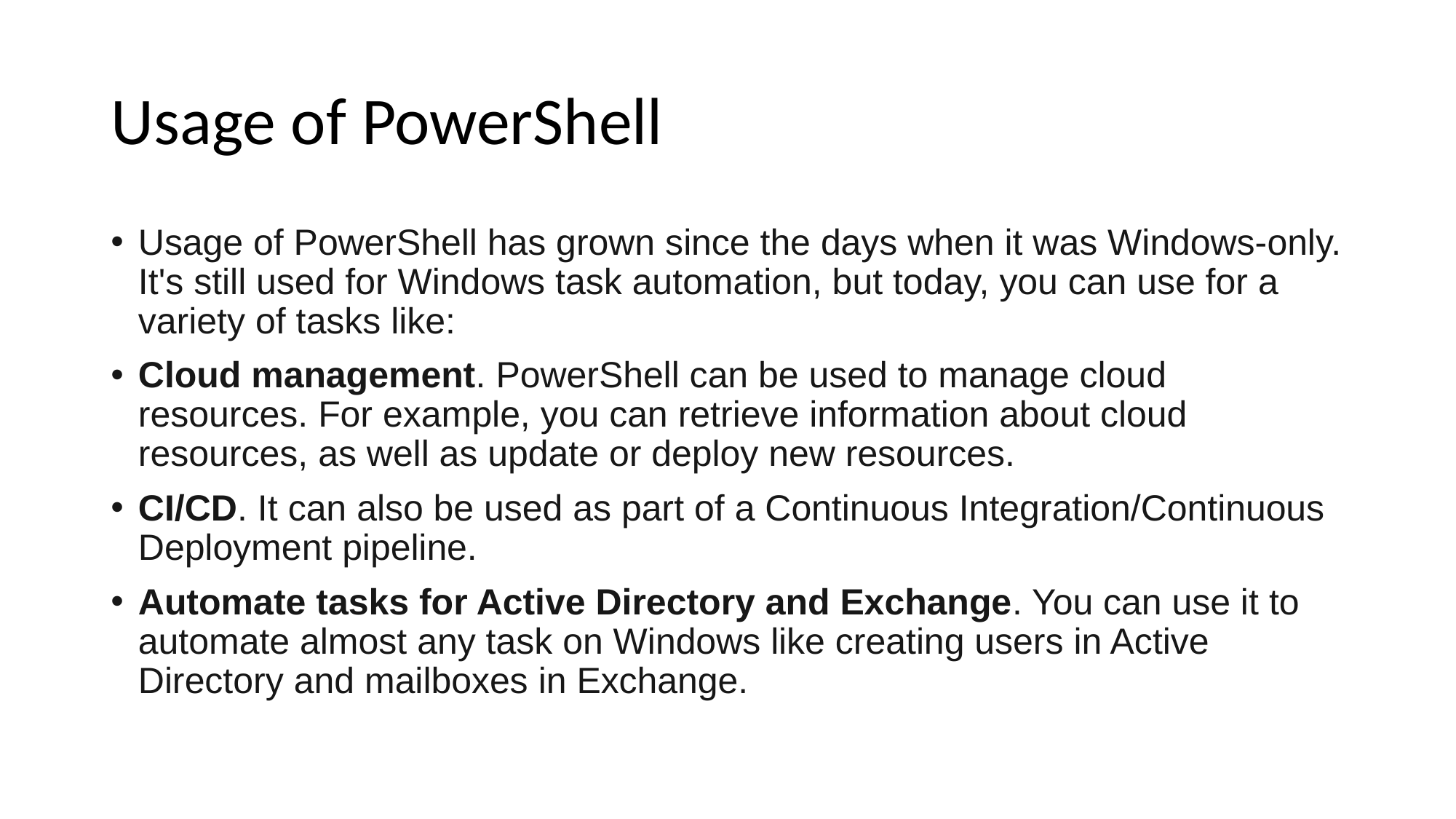

# Usage of PowerShell
Usage of PowerShell has grown since the days when it was Windows-only. It's still used for Windows task automation, but today, you can use for a variety of tasks like:
Cloud management. PowerShell can be used to manage cloud resources. For example, you can retrieve information about cloud resources, as well as update or deploy new resources.
CI/CD. It can also be used as part of a Continuous Integration/Continuous Deployment pipeline.
Automate tasks for Active Directory and Exchange. You can use it to automate almost any task on Windows like creating users in Active Directory and mailboxes in Exchange.